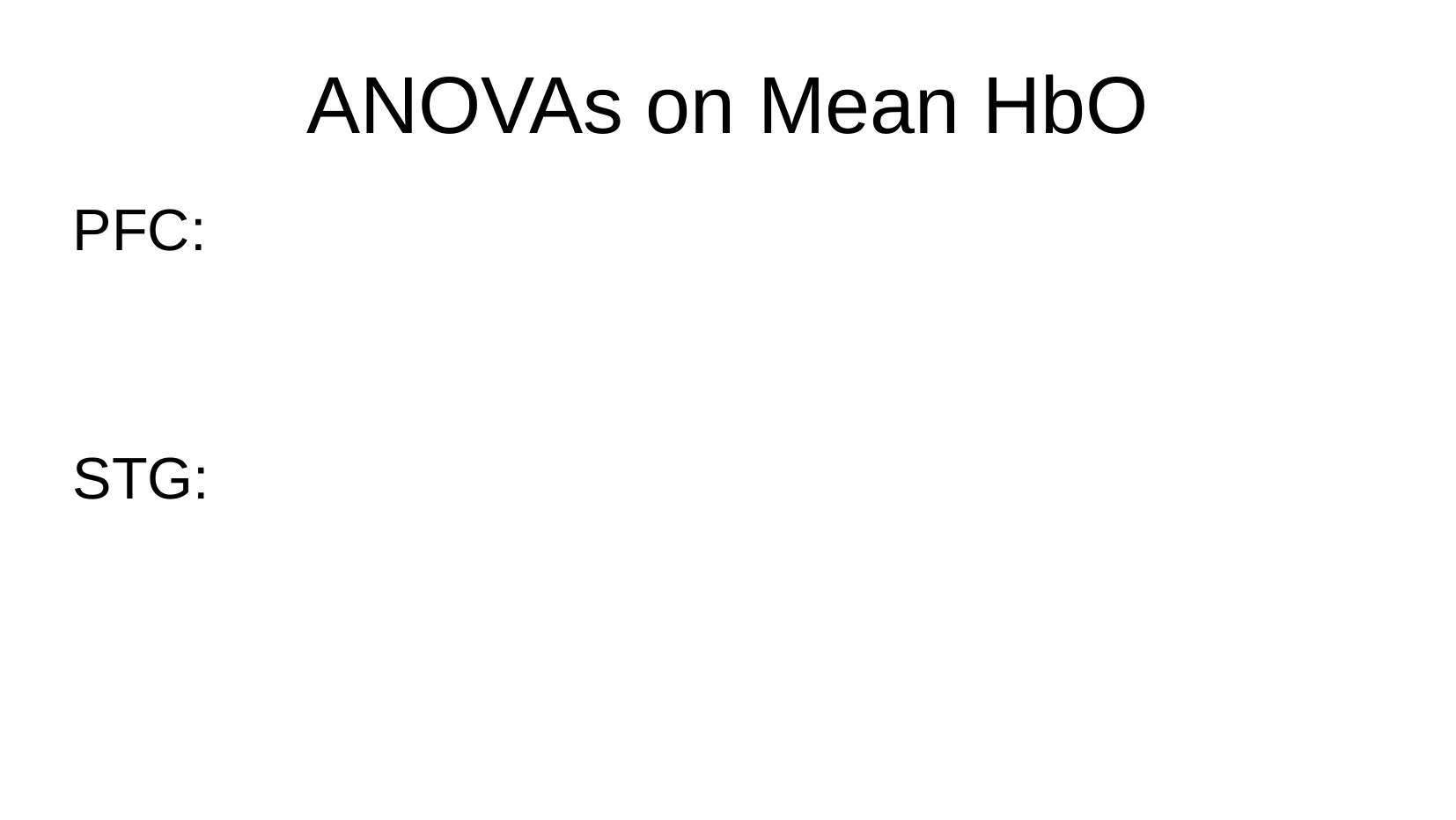

# ANOVAs on Mean HbO
PFC:
STG: